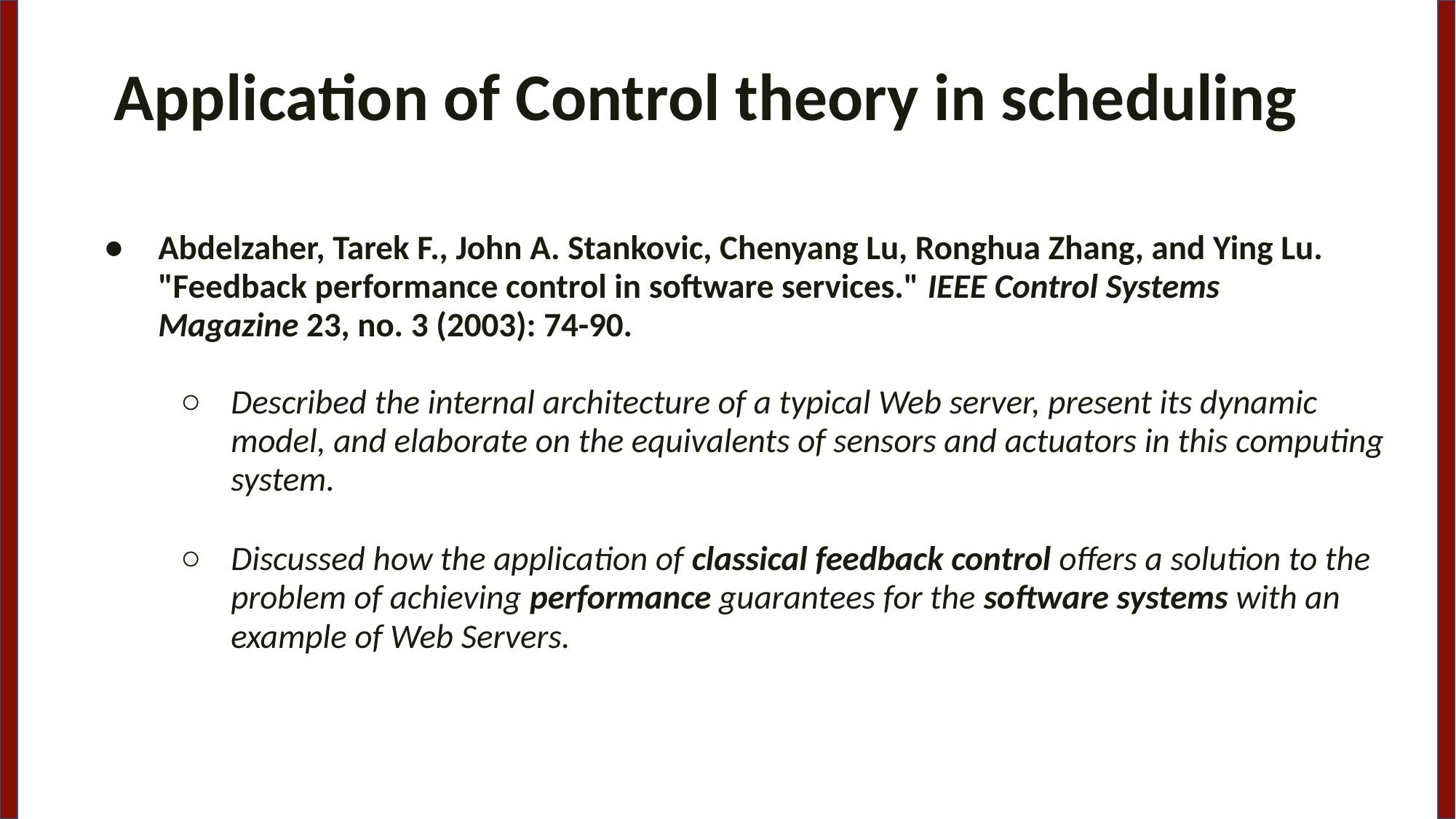

Application of Control theory in scheduling
Abdelzaher, Tarek F., John A. Stankovic, Chenyang Lu, Ronghua Zhang, and Ying Lu. "Feedback performance control in software services." IEEE Control Systems Magazine 23, no. 3 (2003): 74-90.

﻿Described the internal architecture of a typical Web server, present its dynamic model, and elaborate on the equivalents of sensors and actuators in this computing system.

Discussed how the application of classical feedback control offers a solution to the problem of achieving performance guarantees for the software systems with an example of Web Servers.